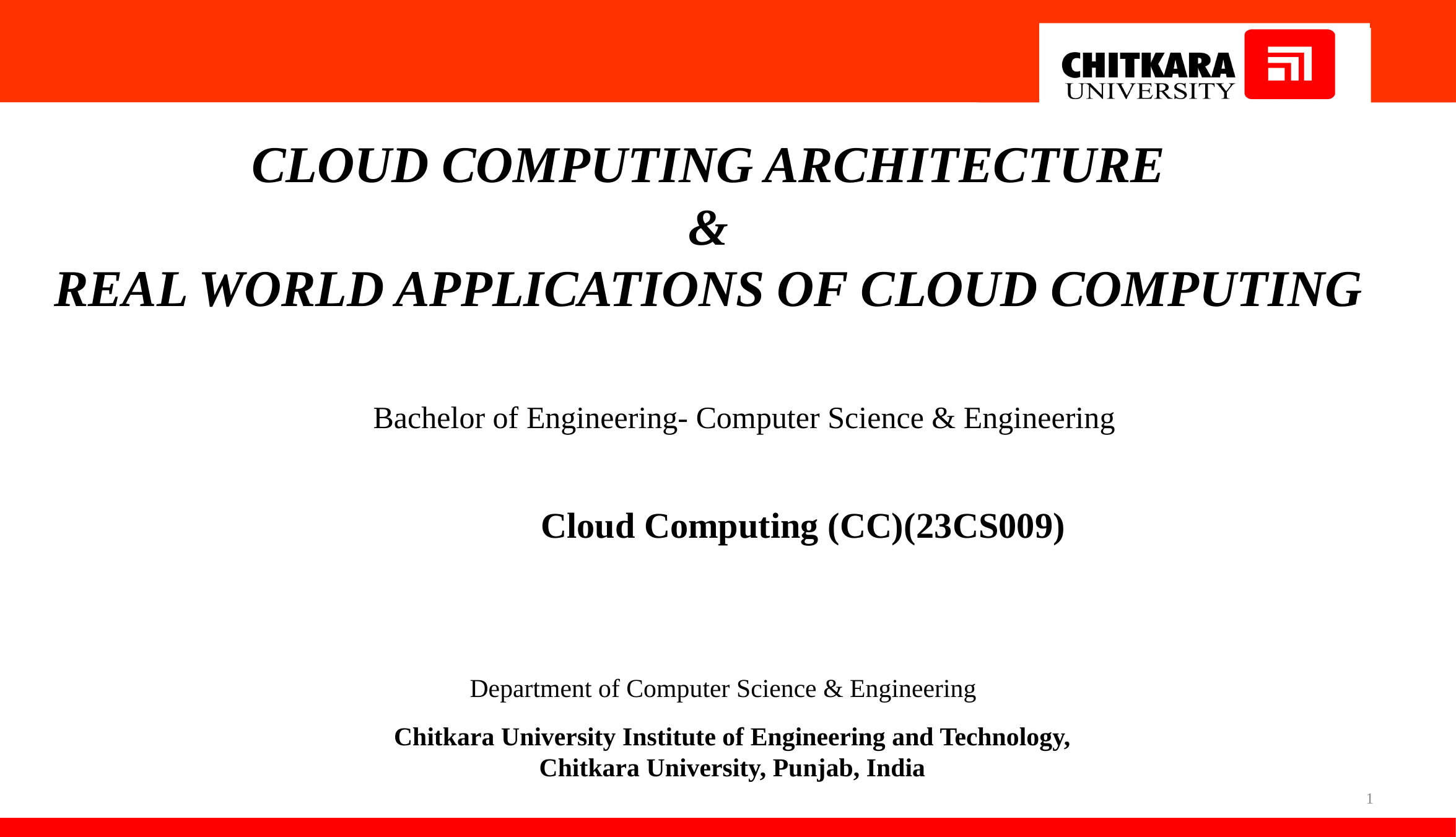

CLOUD COMPUTING ARCHITECTURE
&
REAL WORLD APPLICATIONS OF CLOUD COMPUTING
Bachelor of Engineering- Computer Science & Engineering
Cloud Computing (CC)(23CS009)

Department of Computer Science & Engineering
Chitkara University Institute of Engineering and Technology,
Chitkara University, Punjab, India
1